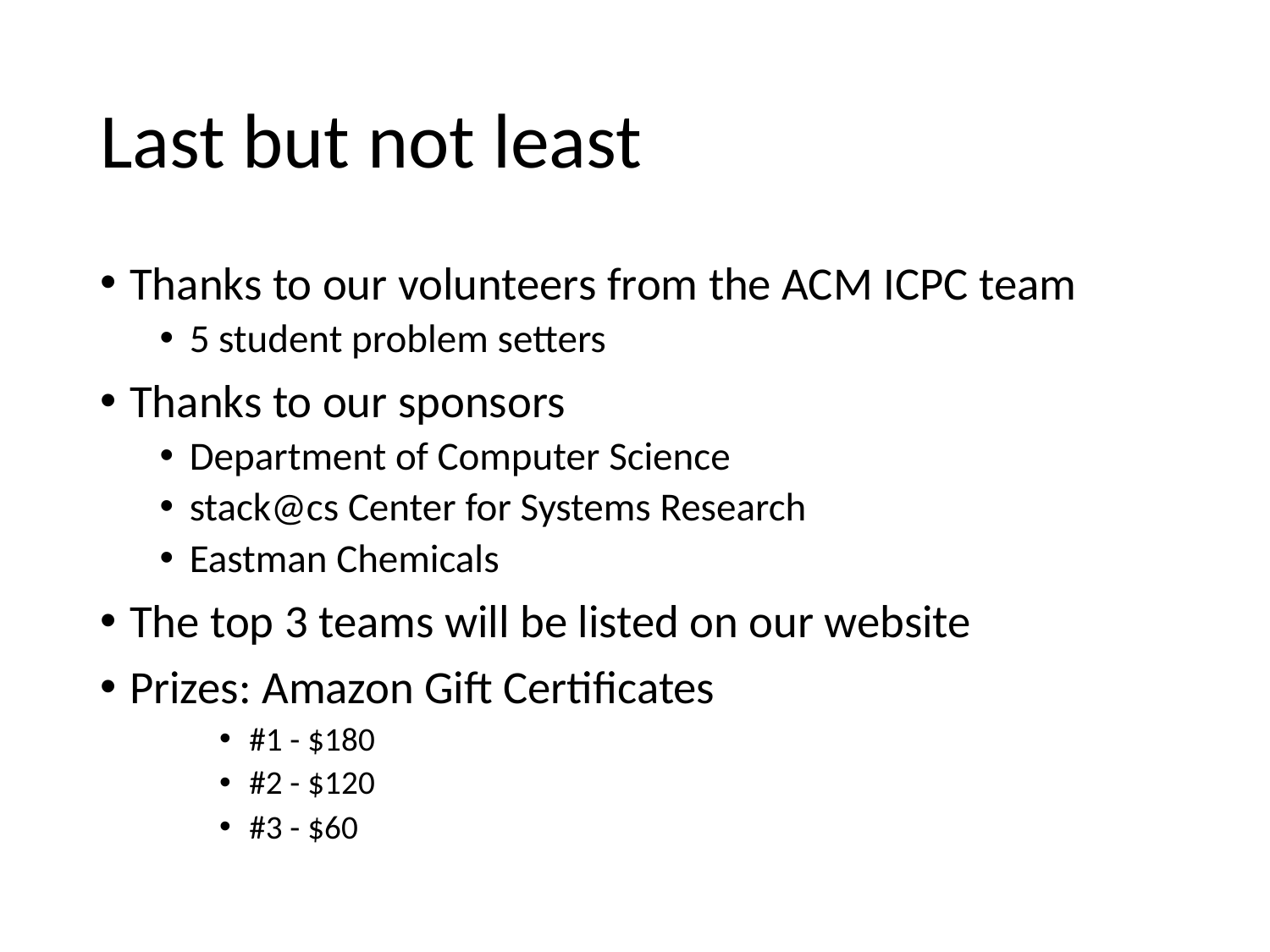

# Last but not least
Thanks to our volunteers from the ACM ICPC team
5 student problem setters
Thanks to our sponsors
Department of Computer Science
stack@cs Center for Systems Research
Eastman Chemicals
The top 3 teams will be listed on our website
Prizes: Amazon Gift Certificates
#1 - $180
#2 - $120
#3 - $60